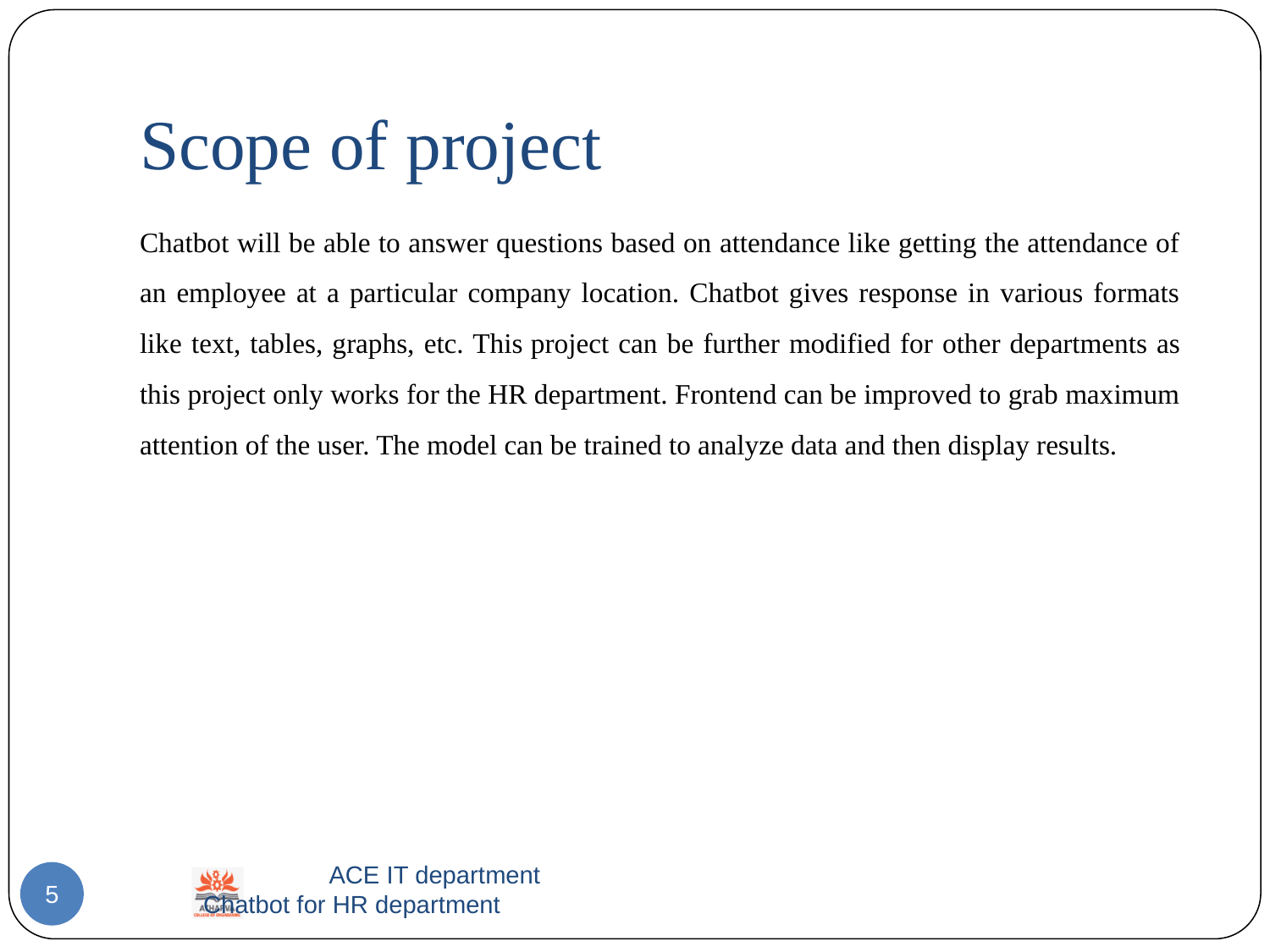

# Scope of project
Chatbot will be able to answer questions based on attendance like getting the attendance of an employee at a particular company location. Chatbot gives response in various formats like text, tables, graphs, etc. This project can be further modified for other departments as this project only works for the HR department. Frontend can be improved to grab maximum attention of the user. The model can be trained to analyze data and then display results.
                  ACE IT department                                 Chatbot for HR department
5